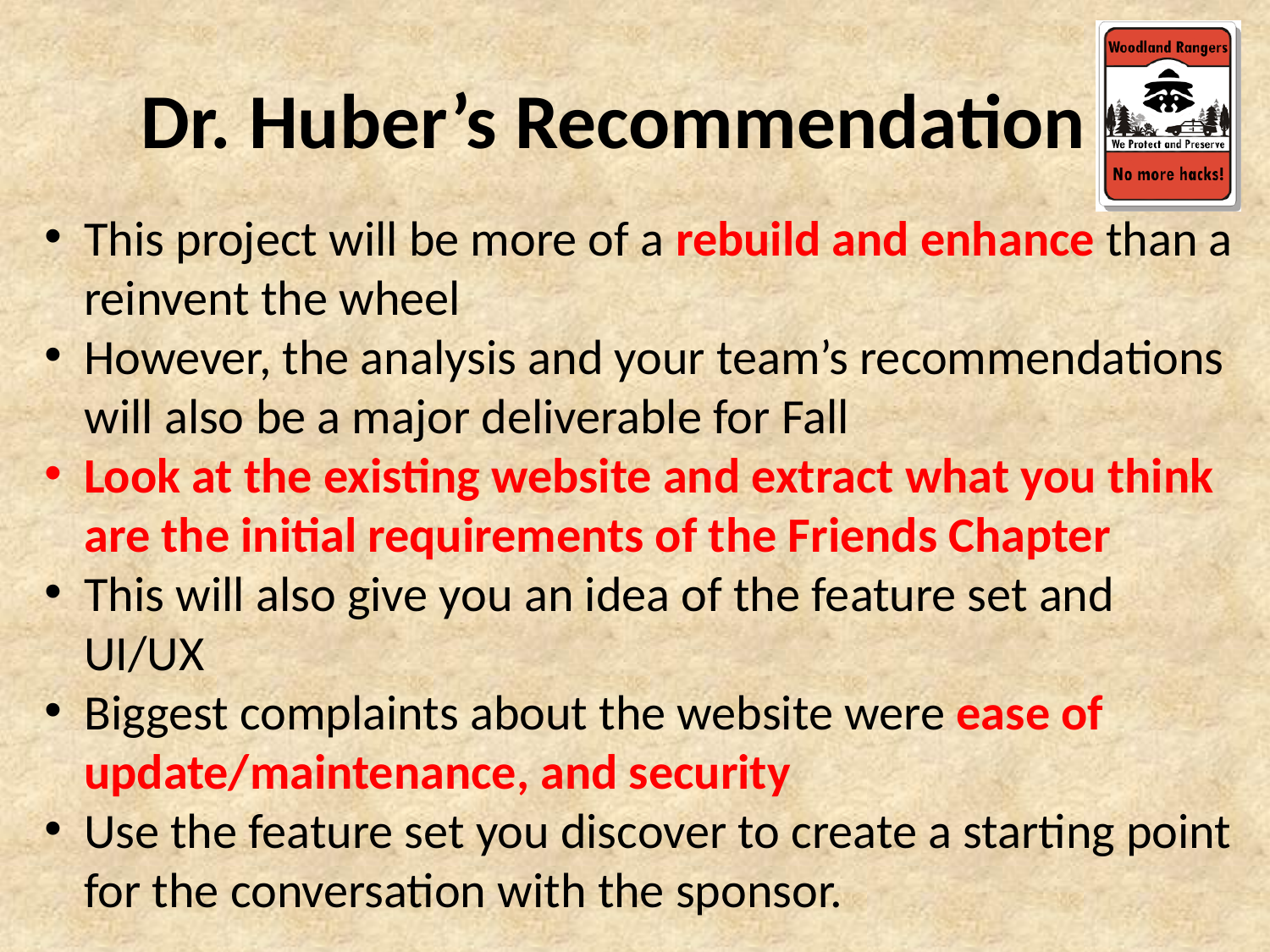

Dr. Huber’s Recommendation
This project will be more of a rebuild and enhance than a reinvent the wheel
However, the analysis and your team’s recommendations will also be a major deliverable for Fall
Look at the existing website and extract what you think are the initial requirements of the Friends Chapter
This will also give you an idea of the feature set and UI/UX
Biggest complaints about the website were ease of update/maintenance, and security
Use the feature set you discover to create a starting point for the conversation with the sponsor.